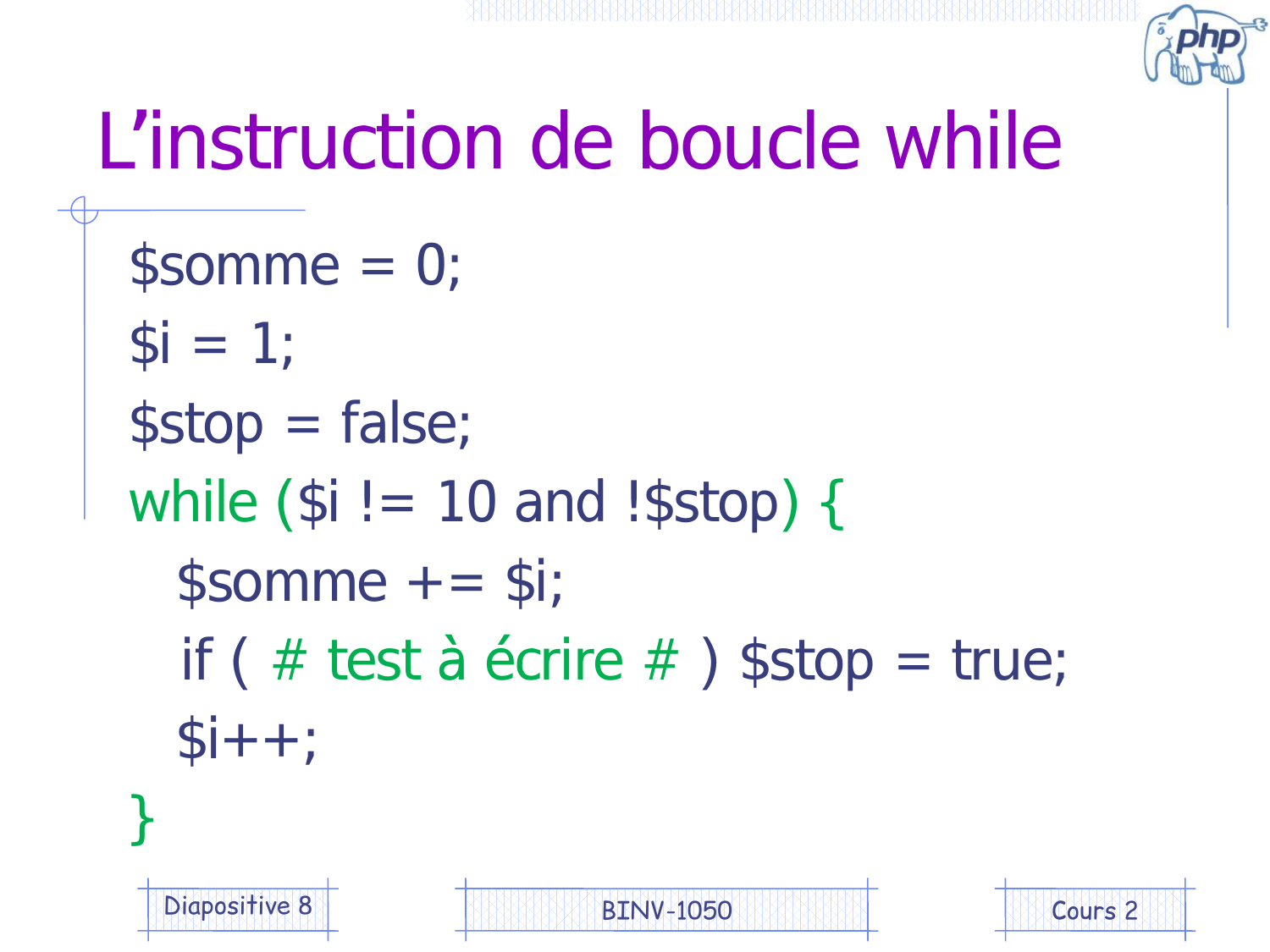

# L’instruction de boucle while
$somme = 0;
$i = 1;
$stop = false;
while ($i != 10 and !$stop) {
	$somme += $i;
   if ( # test à écrire # ) $stop = true;
	$i++;
}
Diapositive 8
BINV-1050
Cours 2